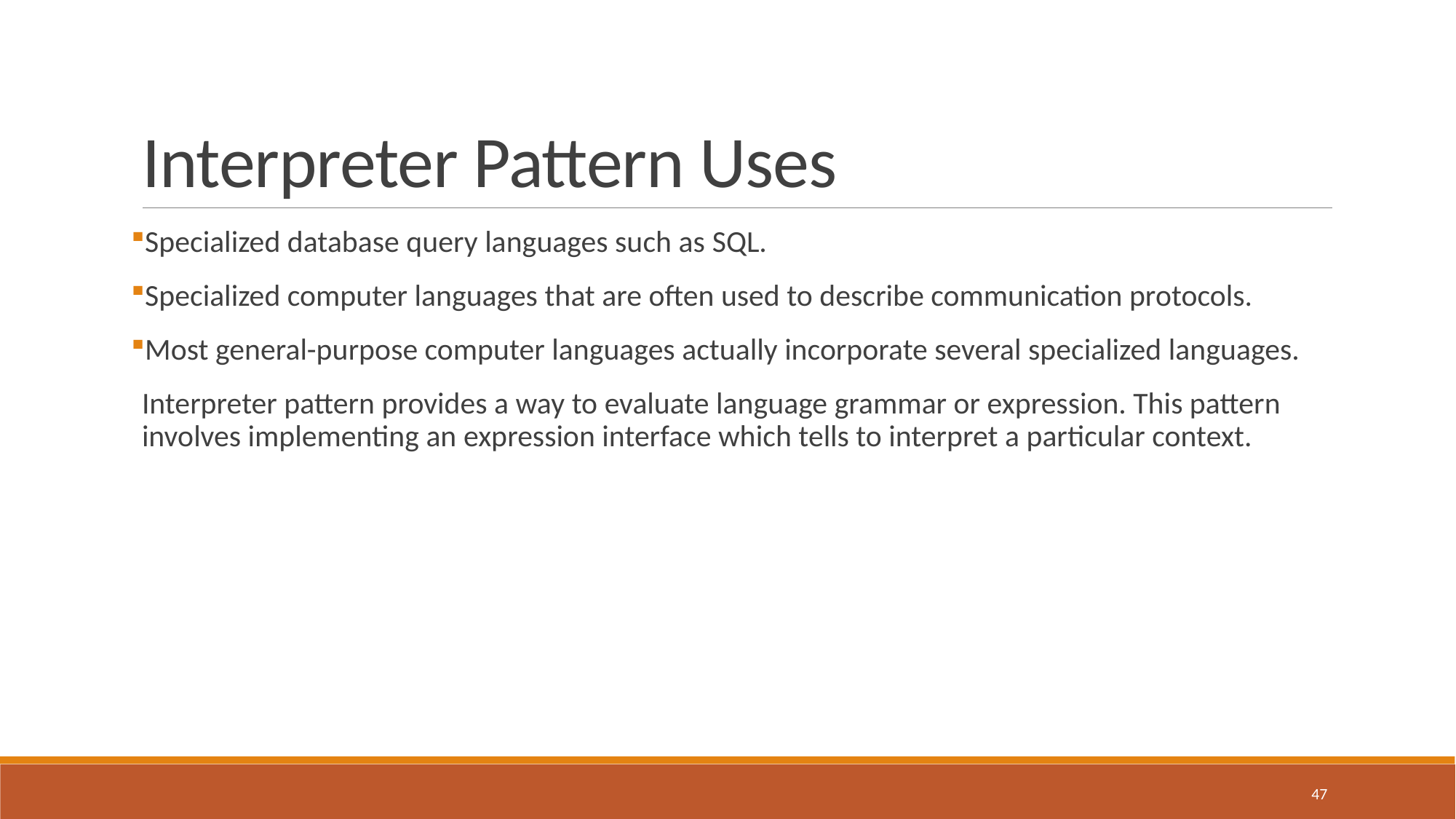

# Interpreter Pattern Uses
Specialized database query languages such as SQL.
Specialized computer languages that are often used to describe communication protocols.
Most general-purpose computer languages actually incorporate several specialized languages.
Interpreter pattern provides a way to evaluate language grammar or expression. This pattern involves implementing an expression interface which tells to interpret a particular context.
47